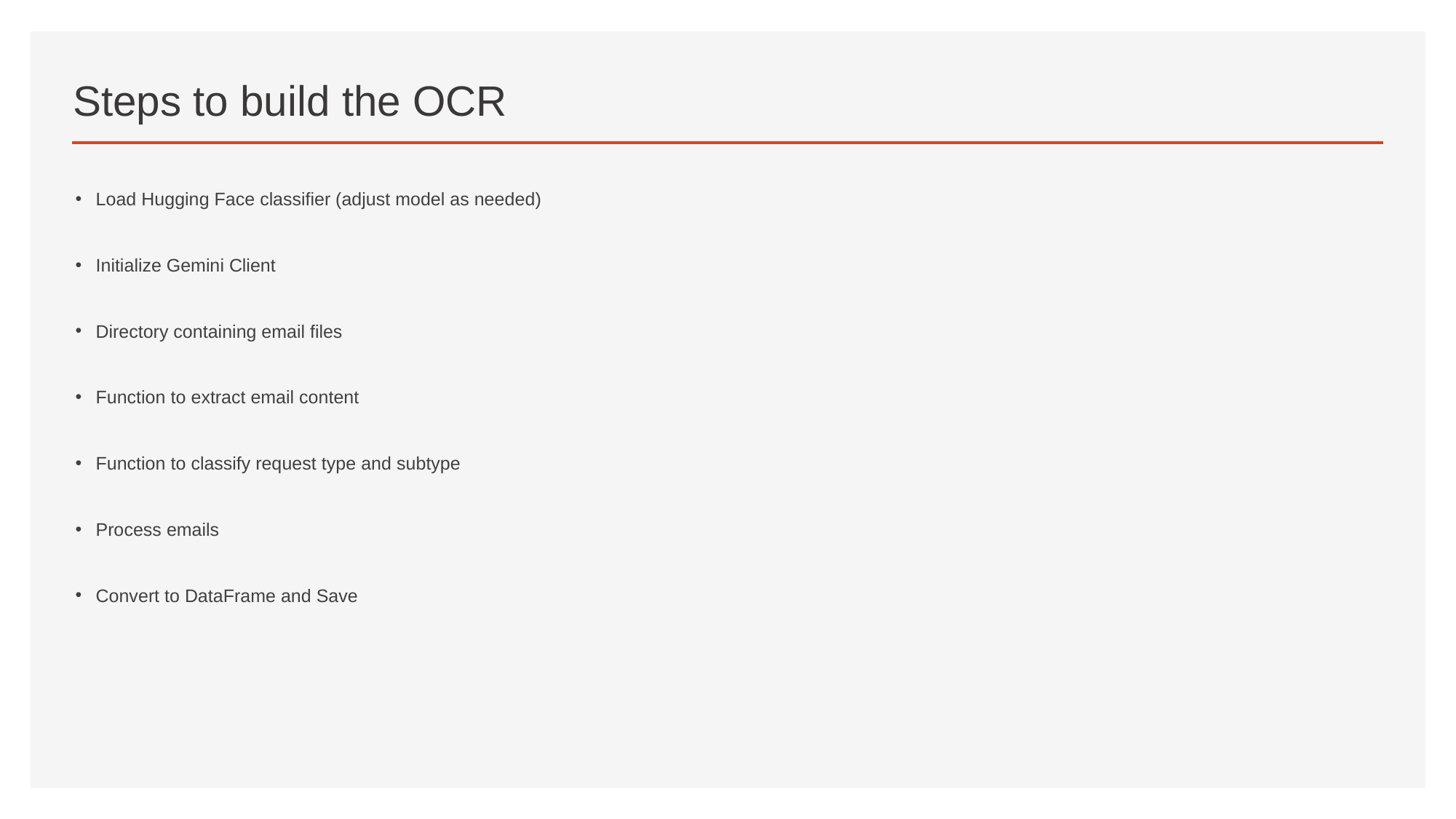

# Steps to build the OCR
Load Hugging Face classifier (adjust model as needed)
Initialize Gemini Client
Directory containing email files
Function to extract email content
Function to classify request type and subtype
Process emails
Convert to DataFrame and Save